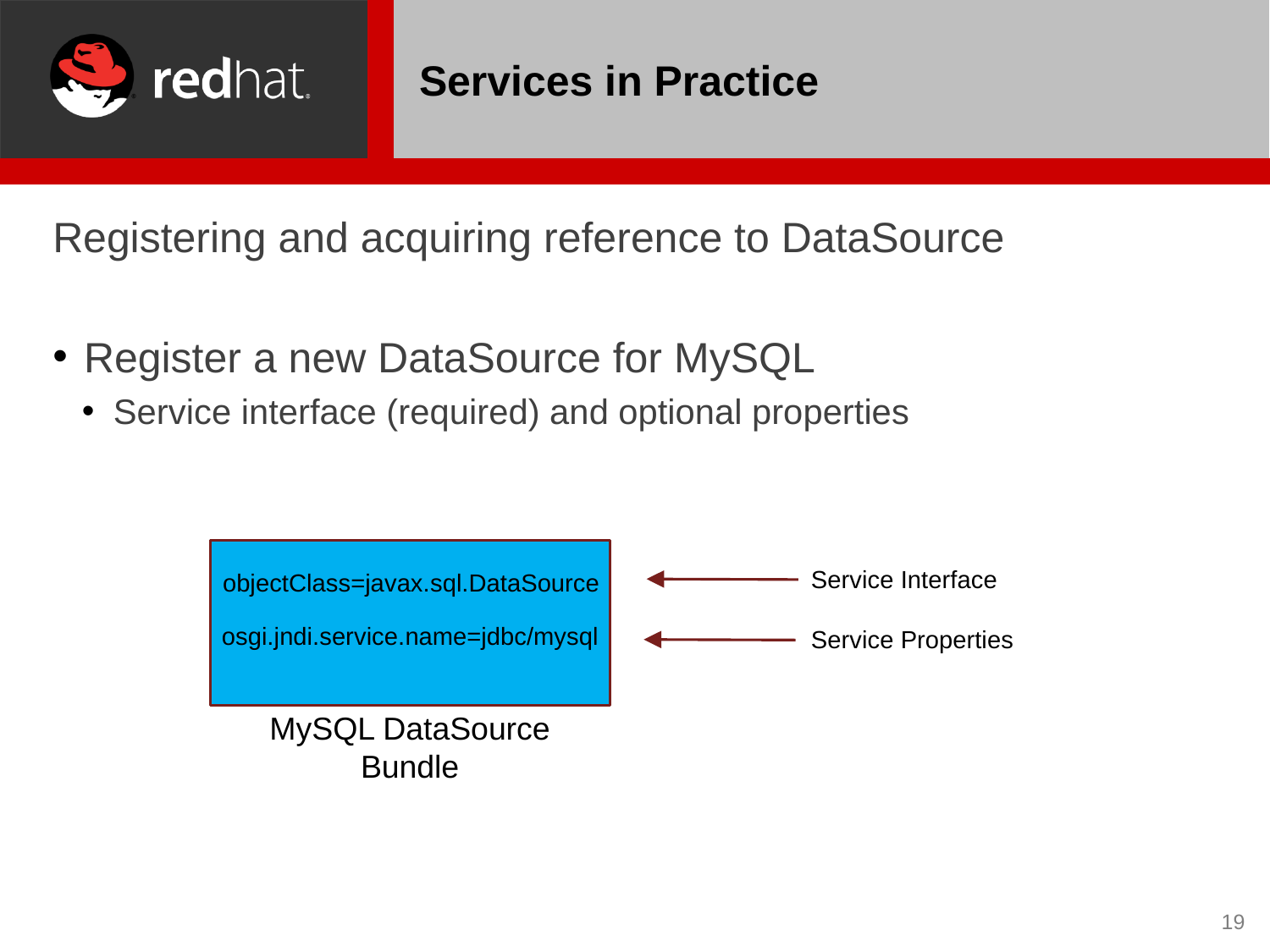

# Services in Practice
Registering and acquiring reference to DataSource

Register a new DataSource for MySQL
Service interface (required) and optional properties

Service Interface
objectClass=javax.sql.DataSource
osgi.jndi.service.name=jdbc/mysql
Service Properties
MySQL DataSource
Bundle
19